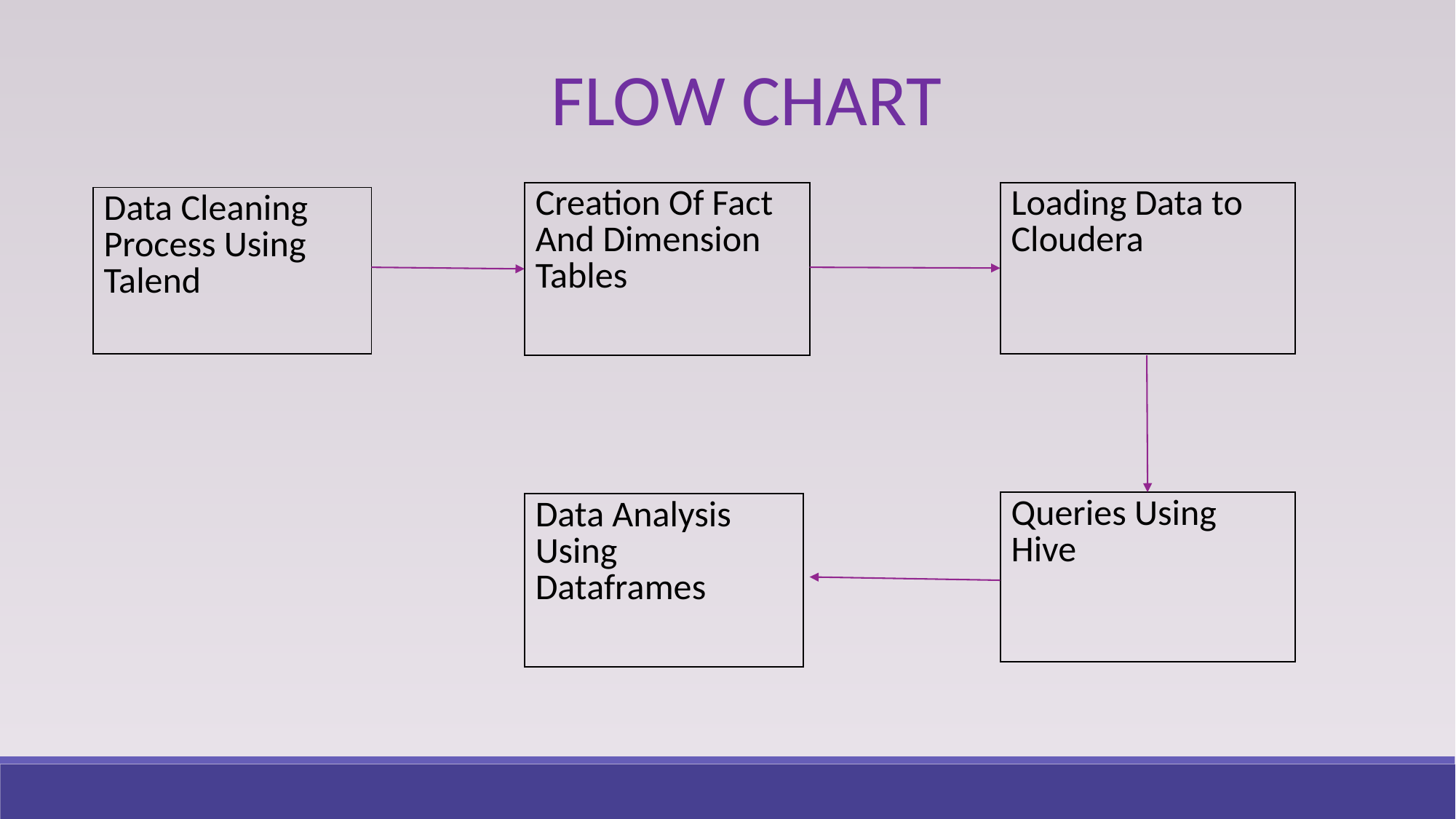

FLOW CHART
| Creation Of Fact And Dimension Tables |
| --- |
| Loading Data to Cloudera |
| --- |
| Data Cleaning Process Using Talend |
| --- |
| Queries Using Hive |
| --- |
| Data Analysis Using Dataframes |
| --- |